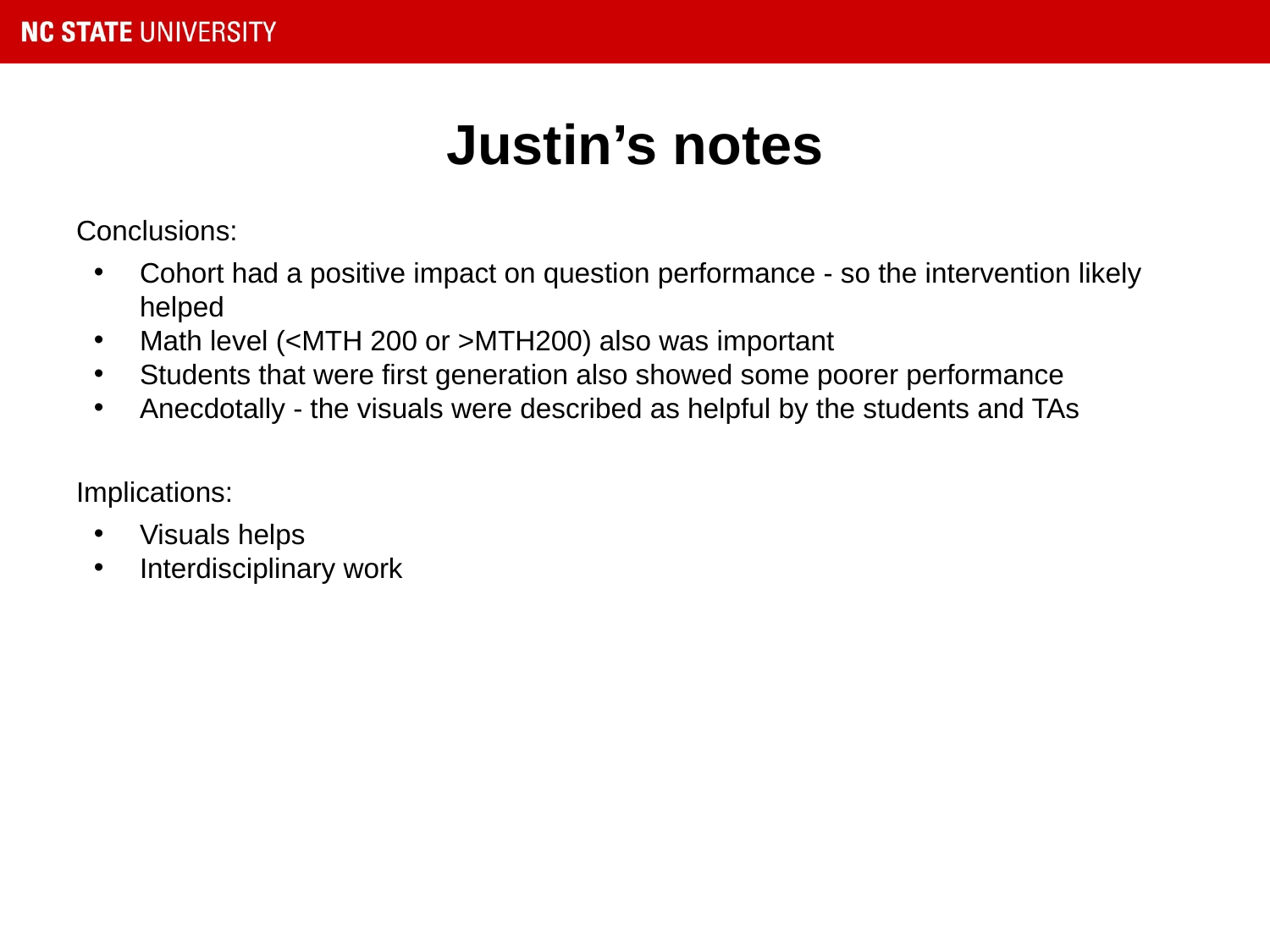

# Justin’s notes
Conclusions:
Cohort had a positive impact on question performance - so the intervention likely helped
Math level (<MTH 200 or >MTH200) also was important
Students that were first generation also showed some poorer performance
Anecdotally - the visuals were described as helpful by the students and TAs

Implications:
Visuals helps
Interdisciplinary work